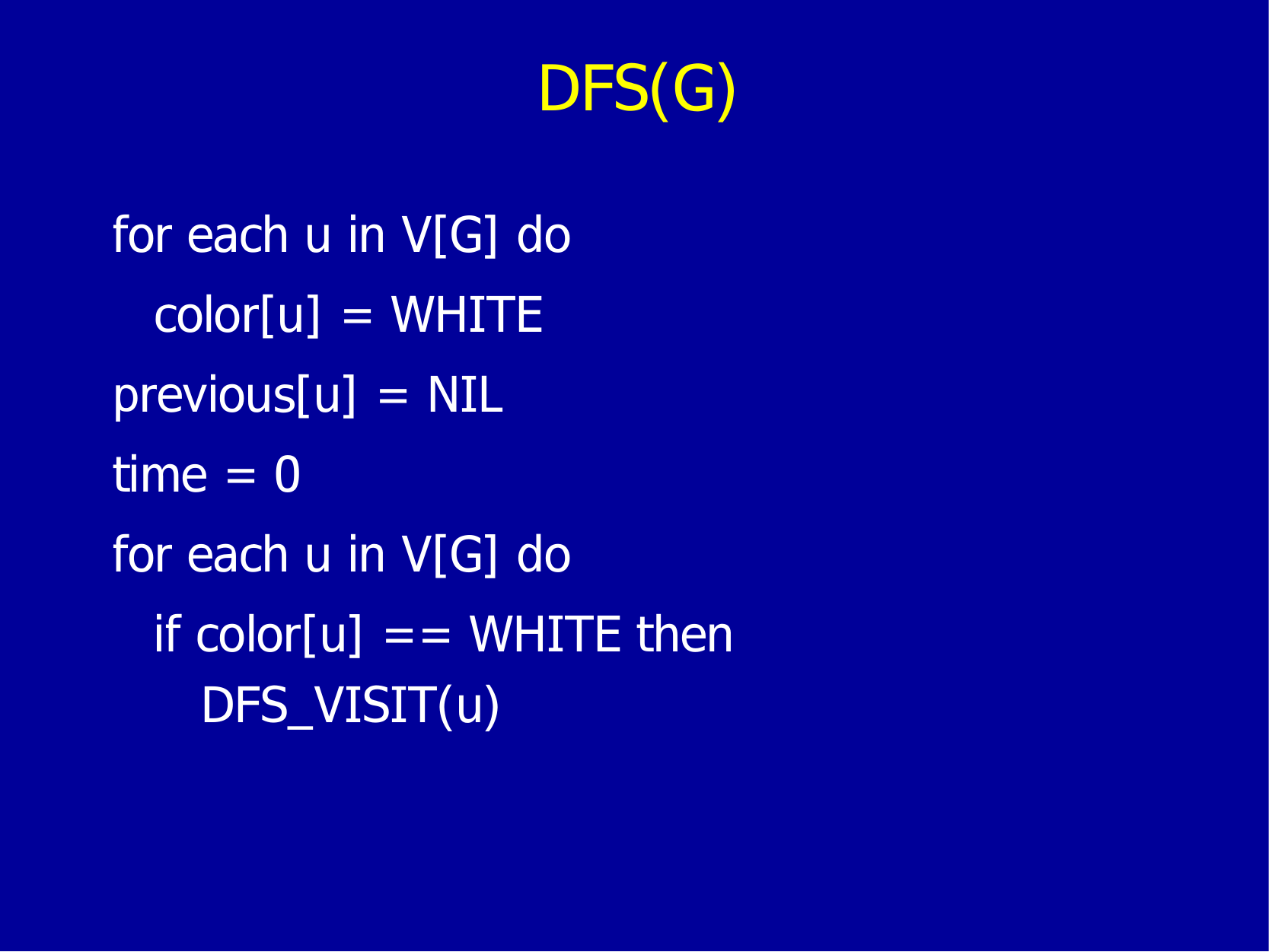

# DFS(G)
for each u in V[G] do
color[u] = WHITE
previous[u] = NIL
time = 0
for each u in V[G] do
if color[u] == WHITE then
DFS_VISIT(u)